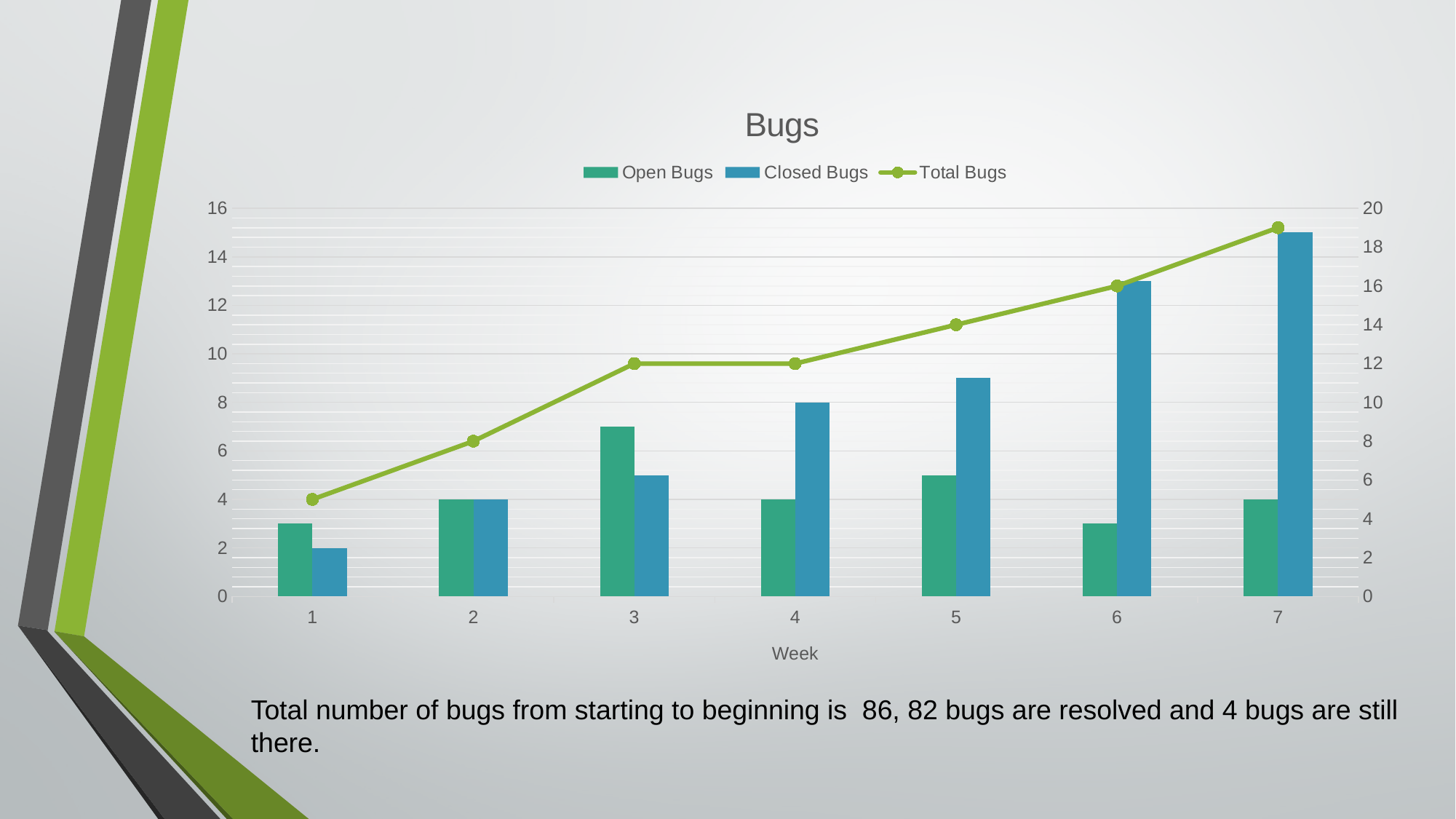

### Chart: Bugs

| Category | Open Bugs | Closed Bugs | Total Bugs |
|---|---|---|---|
Total number of bugs from starting to beginning is  86, 82 bugs are resolved and 4 bugs are still there.